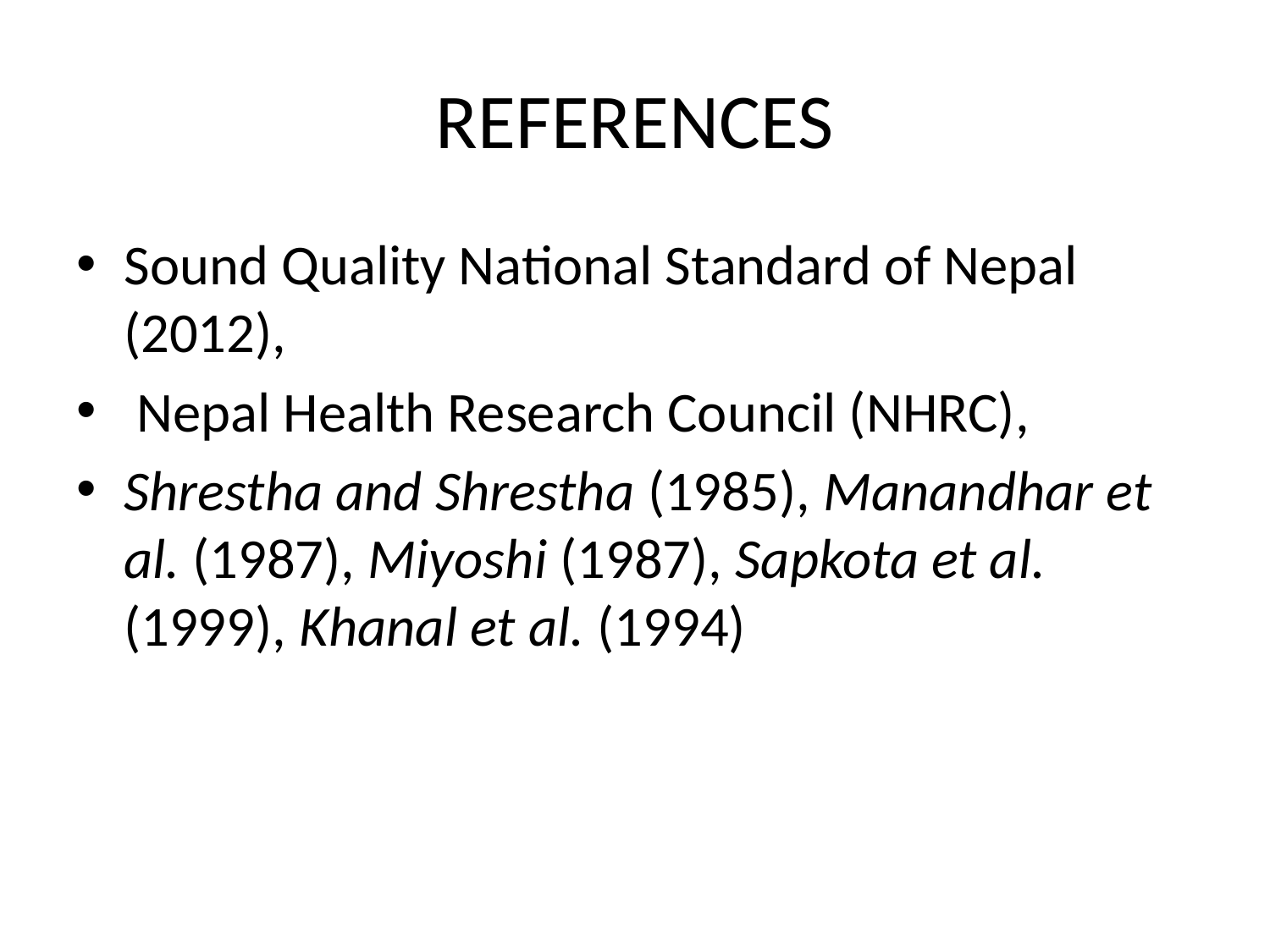

# REFERENCES
Sound Quality National Standard of Nepal (2012),
 Nepal Health Research Council (NHRC),
Shrestha and Shrestha (1985), Manandhar et al. (1987), Miyoshi (1987), Sapkota et al. (1999), Khanal et al. (1994)